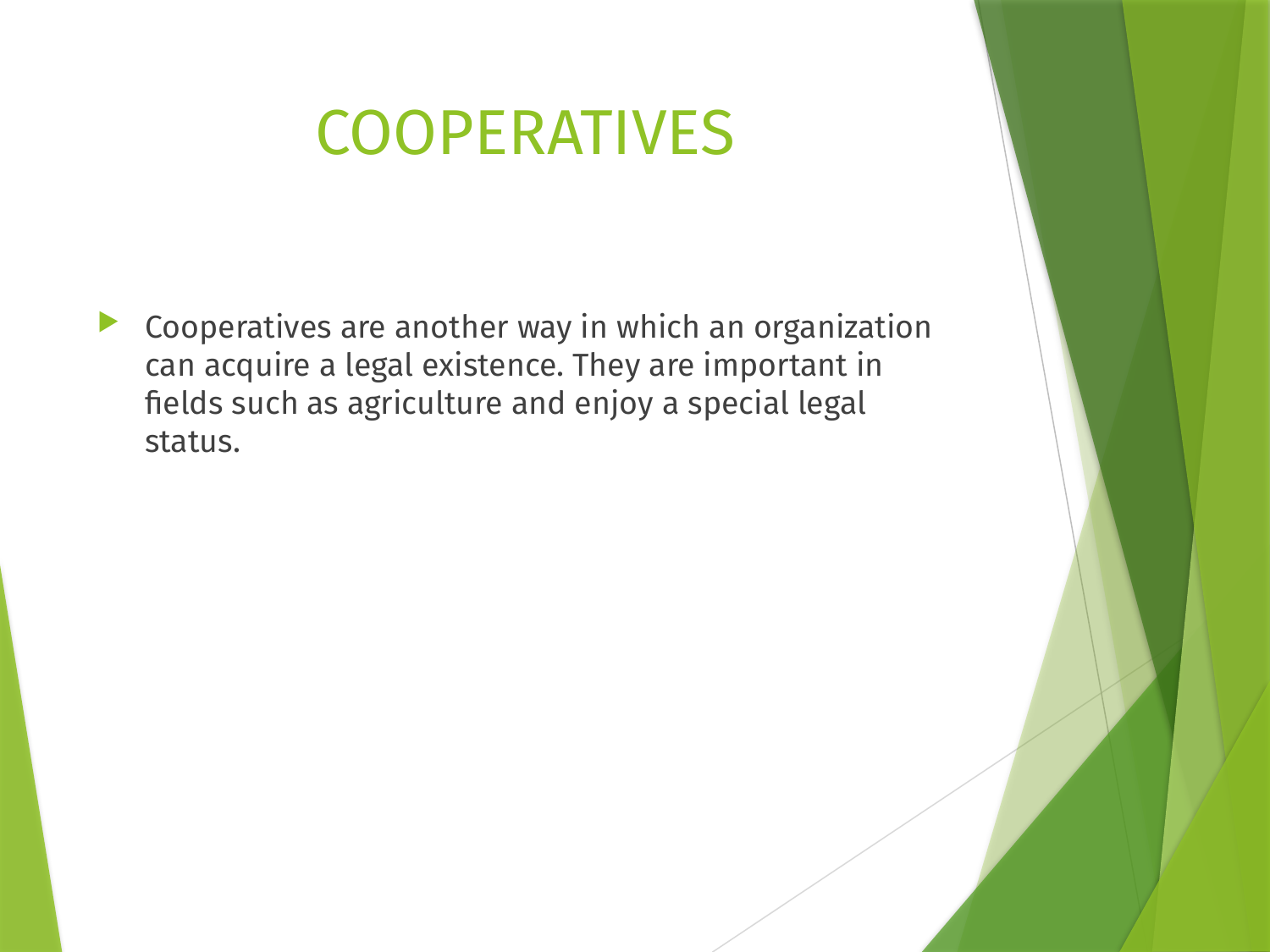

# COOPERATIVES
Cooperatives are another way in which an organization can acquire a legal existence. They are important in fields such as agriculture and enjoy a special legal status.